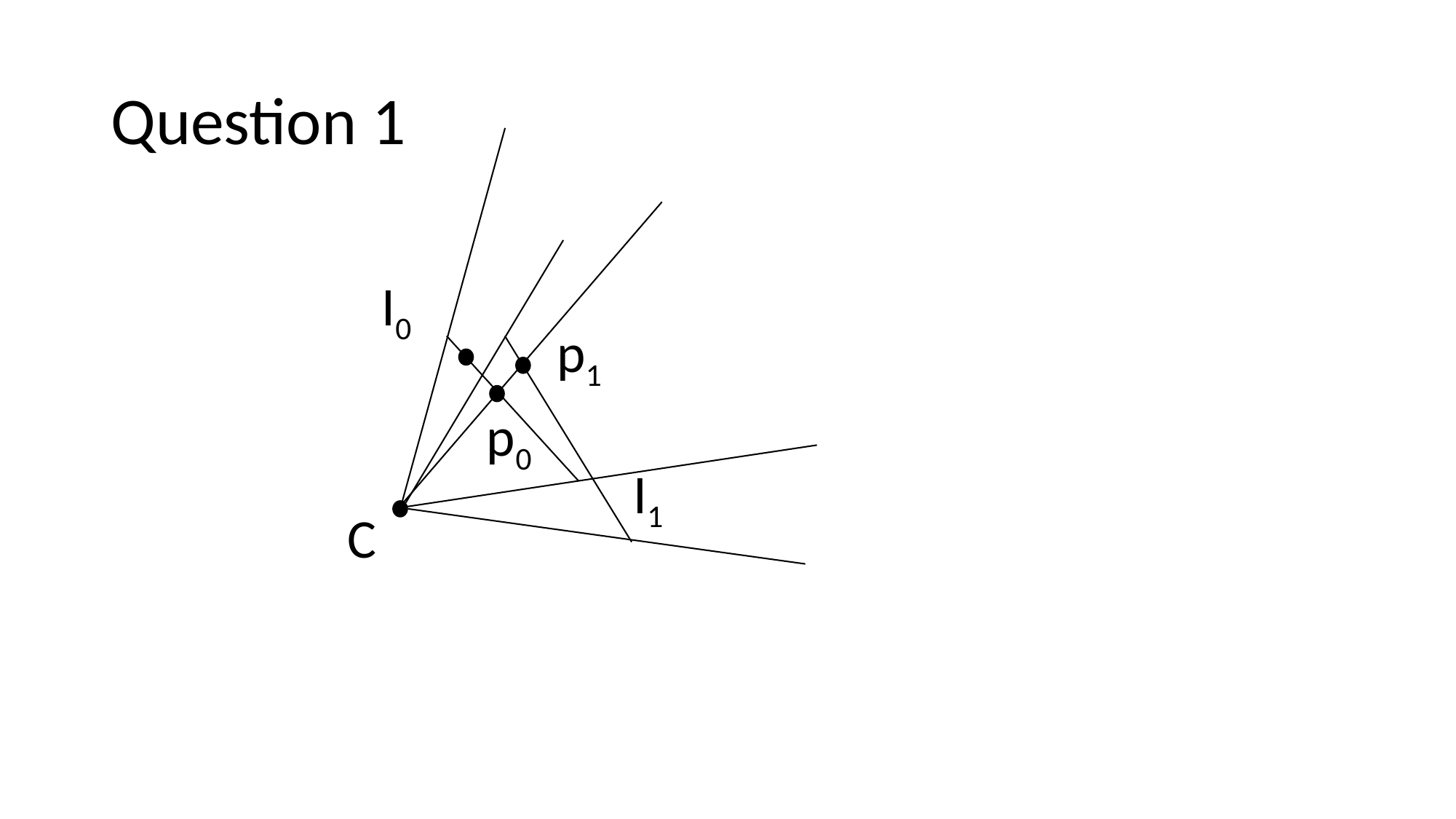

# Question 1
I0
p1

p0
I1
C